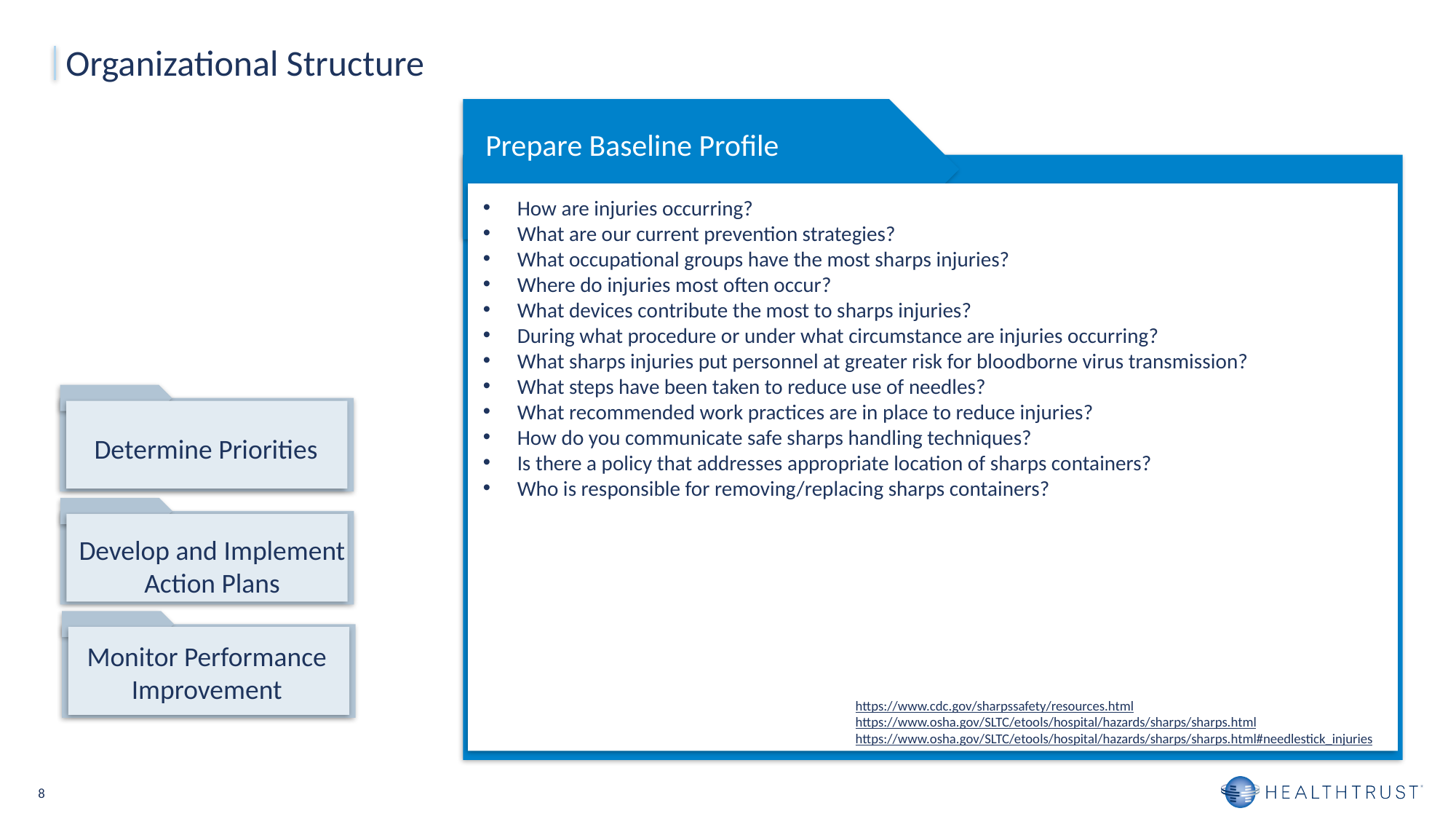

Organizational Structure

Prepare Baseline Profile

How are injuries occurring?
What are our current prevention strategies?
What occupational groups have the most sharps injuries?
Where do injuries most often occur?
What devices contribute the most to sharps injuries?
During what procedure or under what circumstance are injuries occurring?
What sharps injuries put personnel at greater risk for bloodborne virus transmission?
What steps have been taken to reduce use of needles?
What recommended work practices are in place to reduce injuries?
How do you communicate safe sharps handling techniques?
Is there a policy that addresses appropriate location of sharps containers?
Who is responsible for removing/replacing sharps containers?

Determine Priorities

Develop and Implement Action Plans

Monitor Performance Improvement
https://www.cdc.gov/sharpssafety/resources.html
https://www.osha.gov/SLTC/etools/hospital/hazards/sharps/sharps.html
https://www.osha.gov/SLTC/etools/hospital/hazards/sharps/sharps.html#needlestick_injuries